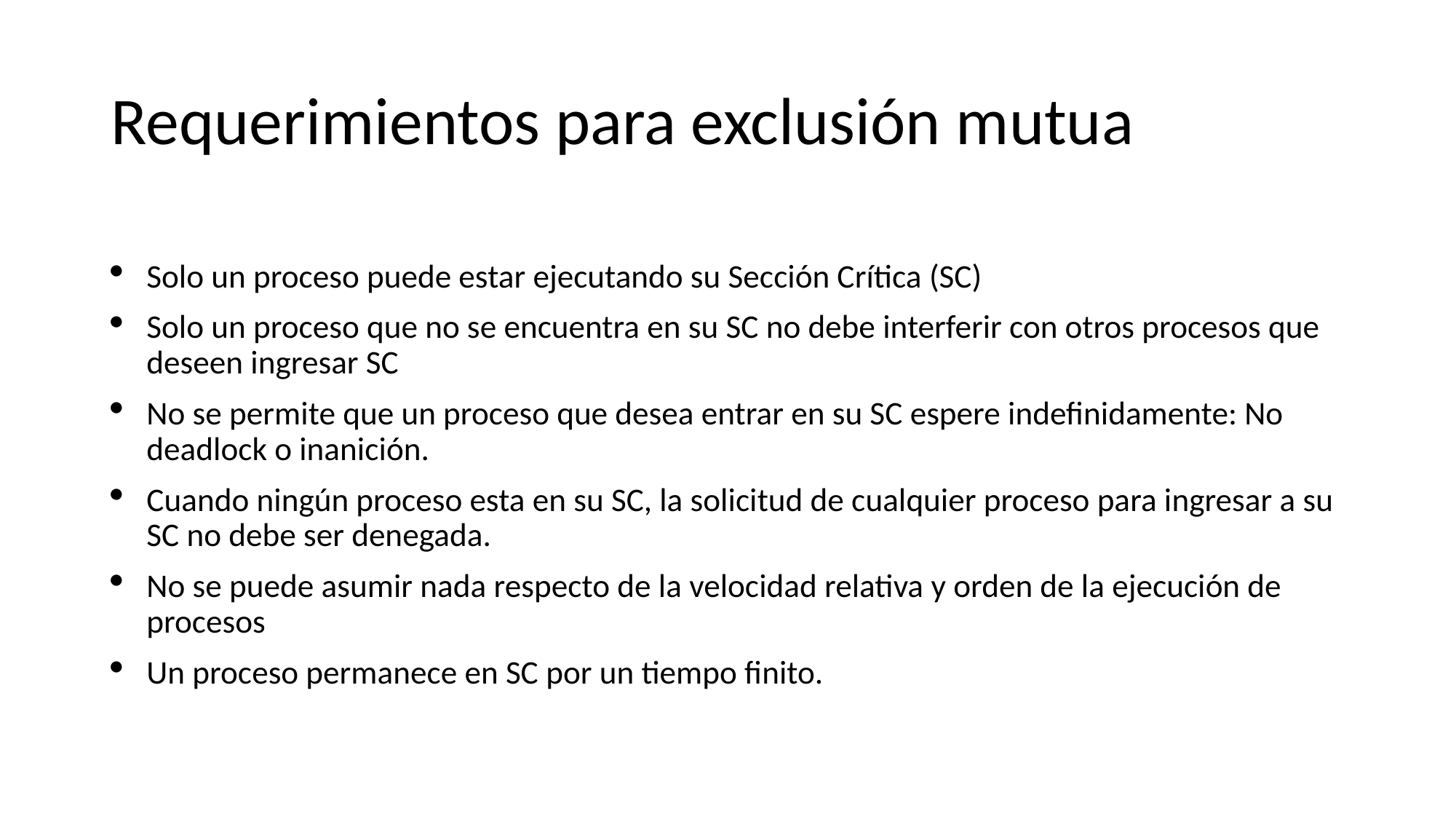

# Requerimientos para exclusión mutua
Solo un proceso puede estar ejecutando su Sección Crítica (SC)
Solo un proceso que no se encuentra en su SC no debe interferir con otros procesos que deseen ingresar SC
No se permite que un proceso que desea entrar en su SC espere indefinidamente: No deadlock o inanición.
Cuando ningún proceso esta en su SC, la solicitud de cualquier proceso para ingresar a su SC no debe ser denegada.
No se puede asumir nada respecto de la velocidad relativa y orden de la ejecución de procesos
Un proceso permanece en SC por un tiempo finito.